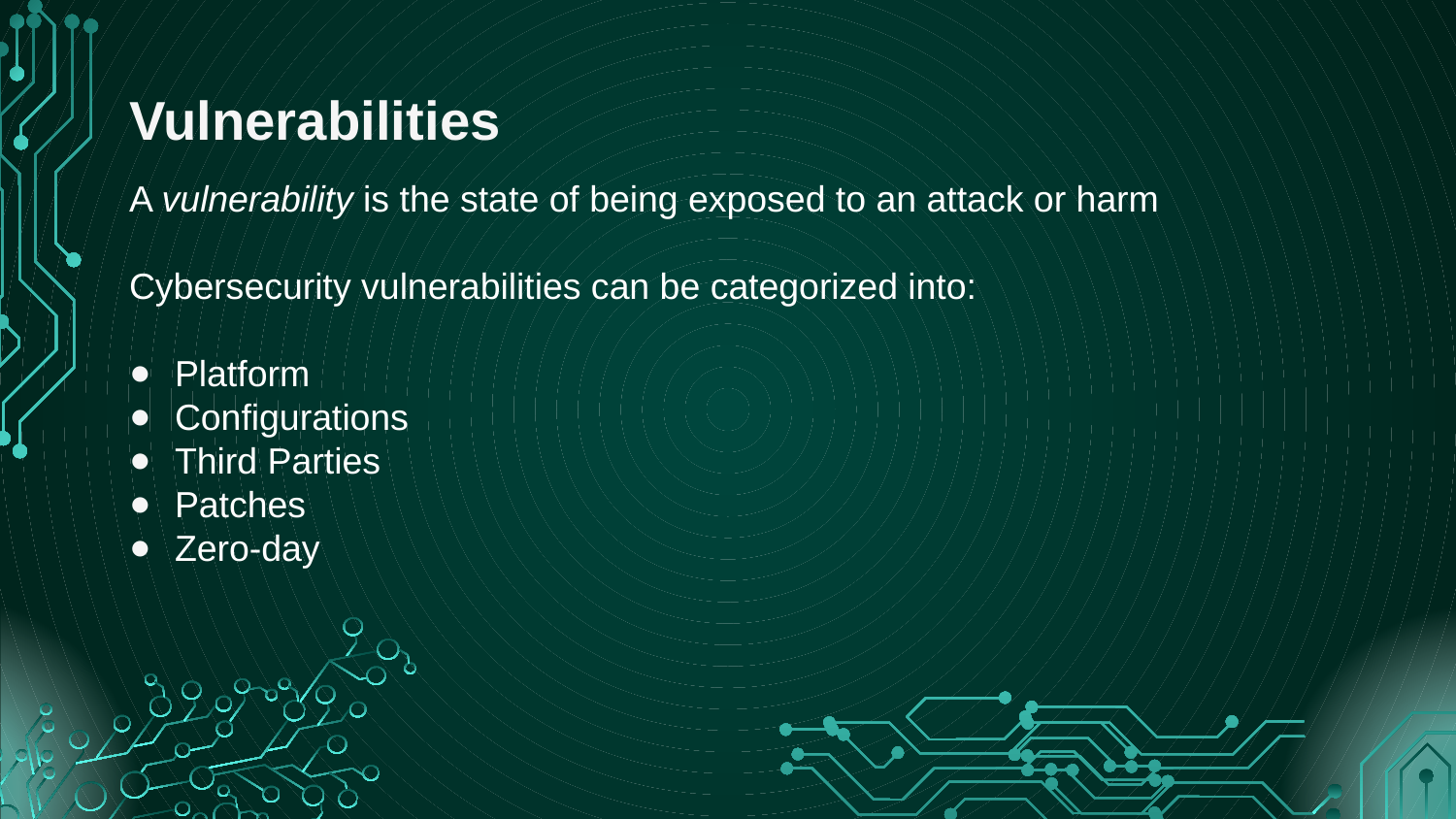

# Vulnerabilities
A vulnerability is the state of being exposed to an attack or harm

Cybersecurity vulnerabilities can be categorized into:

Platform
Configurations
Third Parties
Patches
Zero-day